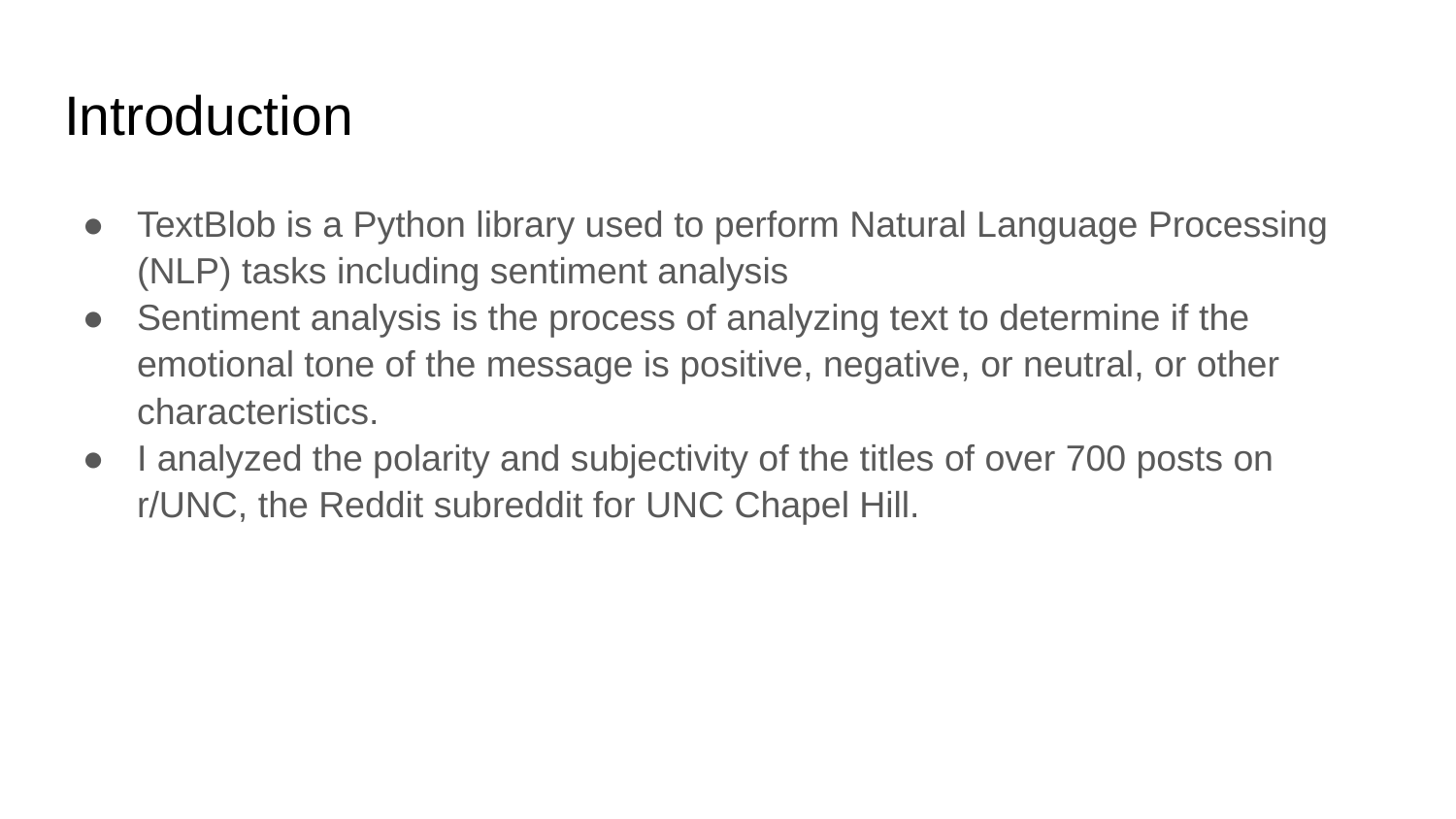

# Introduction
TextBlob is a Python library used to perform Natural Language Processing (NLP) tasks including sentiment analysis
Sentiment analysis is the process of analyzing text to determine if the emotional tone of the message is positive, negative, or neutral, or other characteristics.
I analyzed the polarity and subjectivity of the titles of over 700 posts on r/UNC, the Reddit subreddit for UNC Chapel Hill.